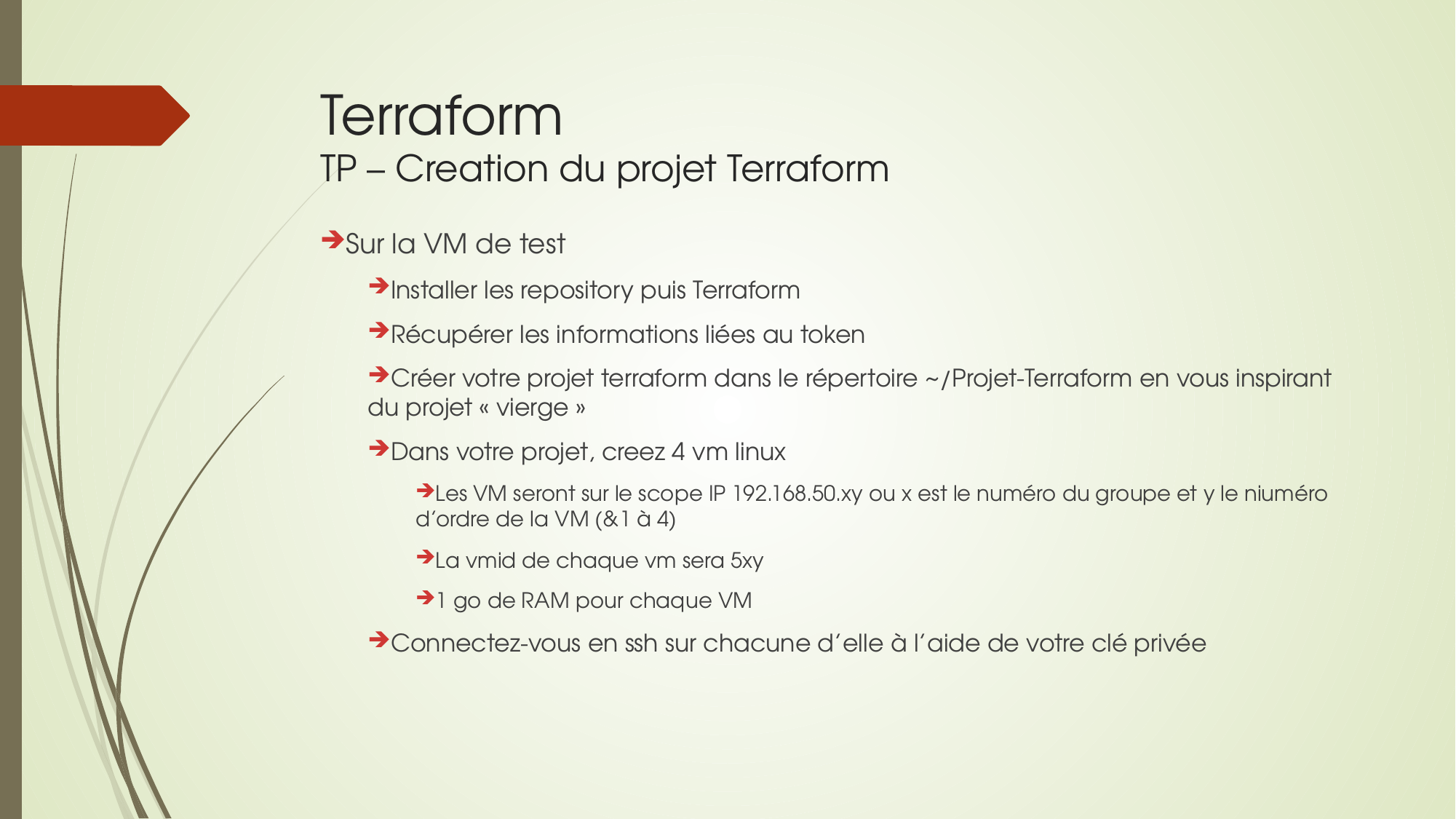

Terraform
TP – Creation du projet Terraform

Sur la VM de test
Installer les repository puis Terraform
Récupérer les informations liées au token
Créer votre projet terraform dans le répertoire ~/Projet-Terraform en vous inspirant du projet « vierge »
Dans votre projet, creez 4 vm linux
Les VM seront sur le scope IP 192.168.50.xy ou x est le numéro du groupe et y le niuméro d’ordre de la VM (&1 à 4)
La vmid de chaque vm sera 5xy
1 go de RAM pour chaque VM
Connectez-vous en ssh sur chacune d’elle à l’aide de votre clé privée